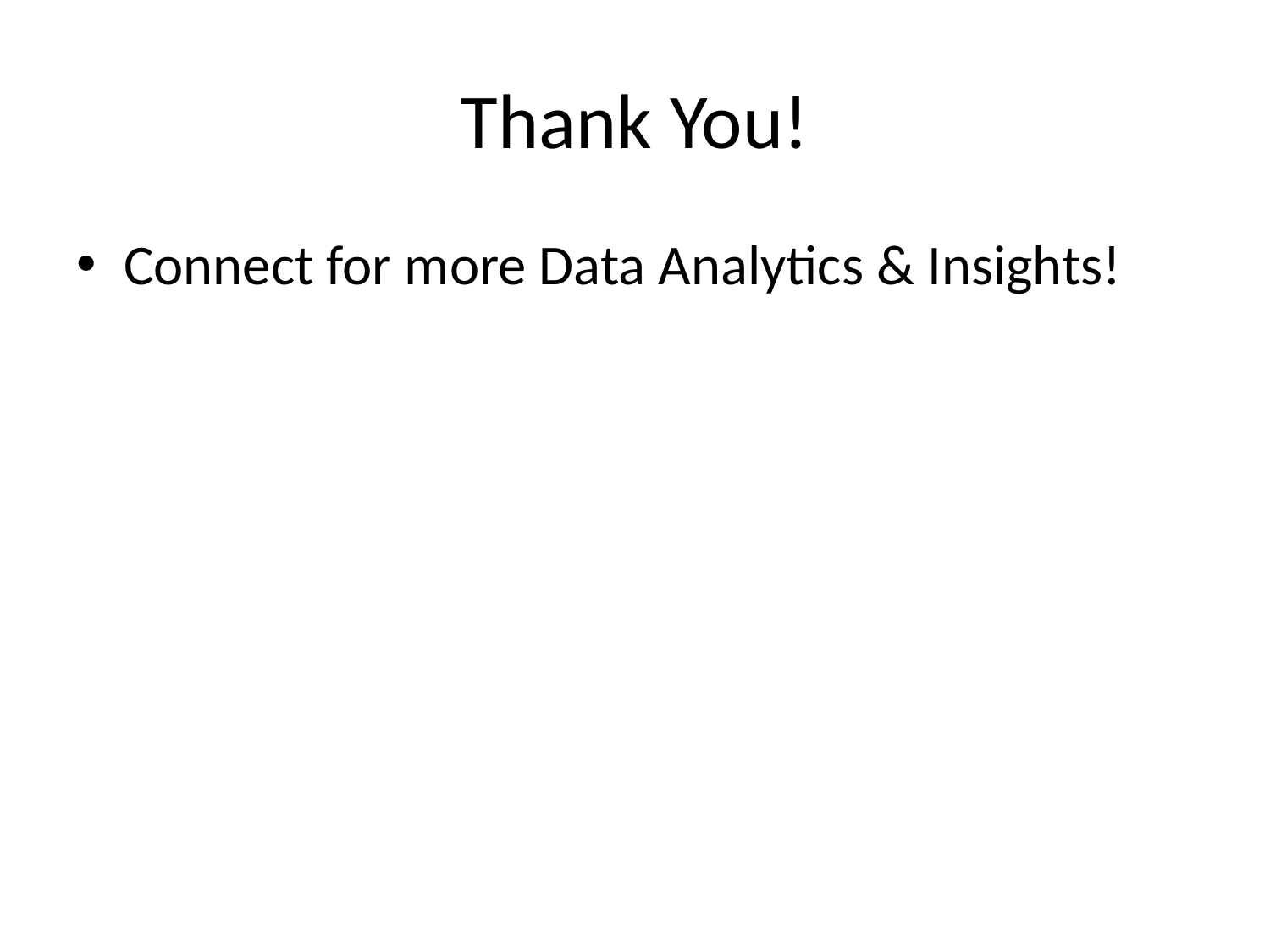

# Thank You!
Connect for more Data Analytics & Insights!